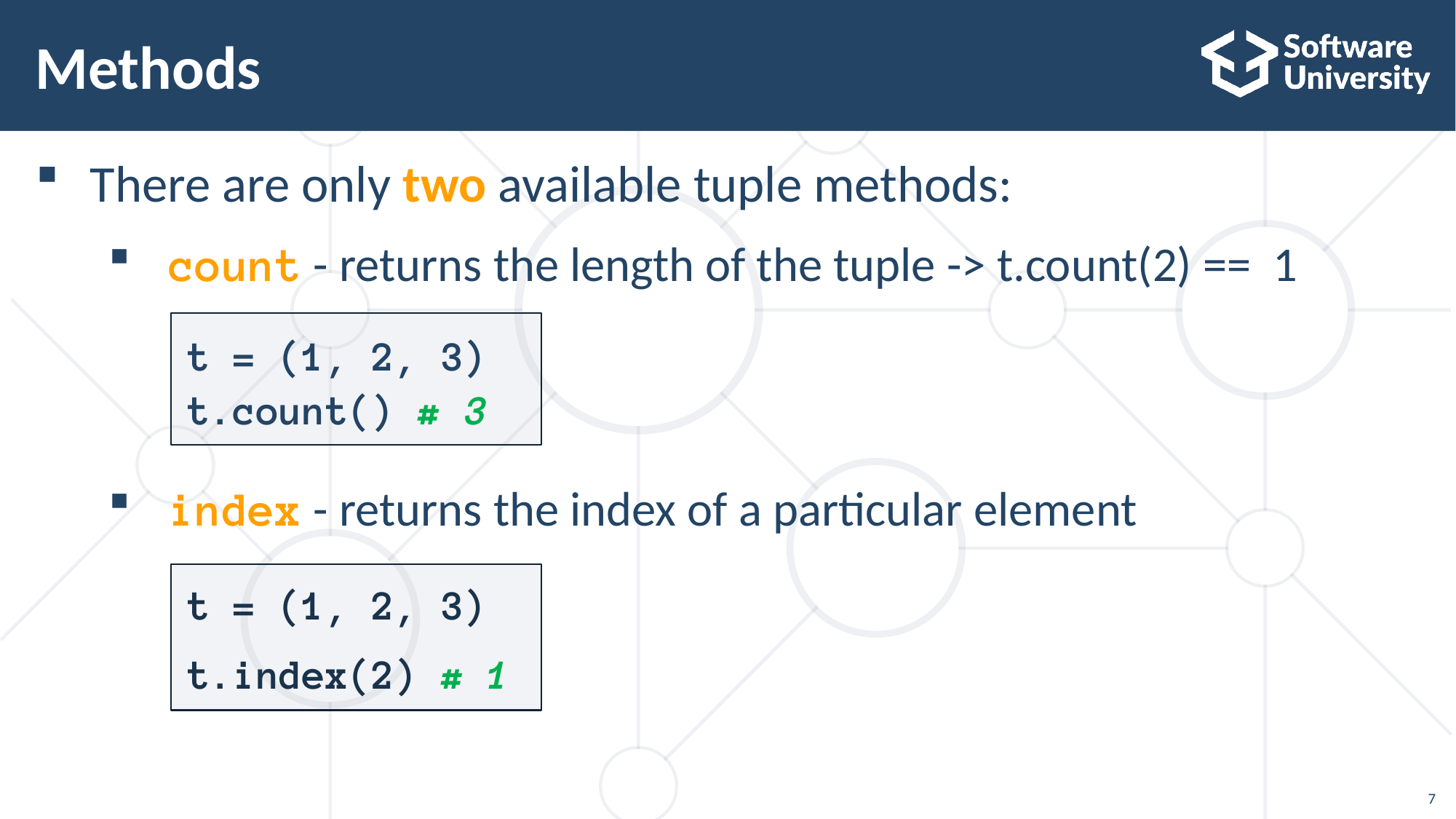

# Methods
There are only two available tuple methods:
count - returns the length of the tuple -> t.count(2) ==  1

index - returns the index of a particular element

t = (1, 2, 3)
t.count() # 3
t = (1, 2, 3)
t.index(2) # 1
7